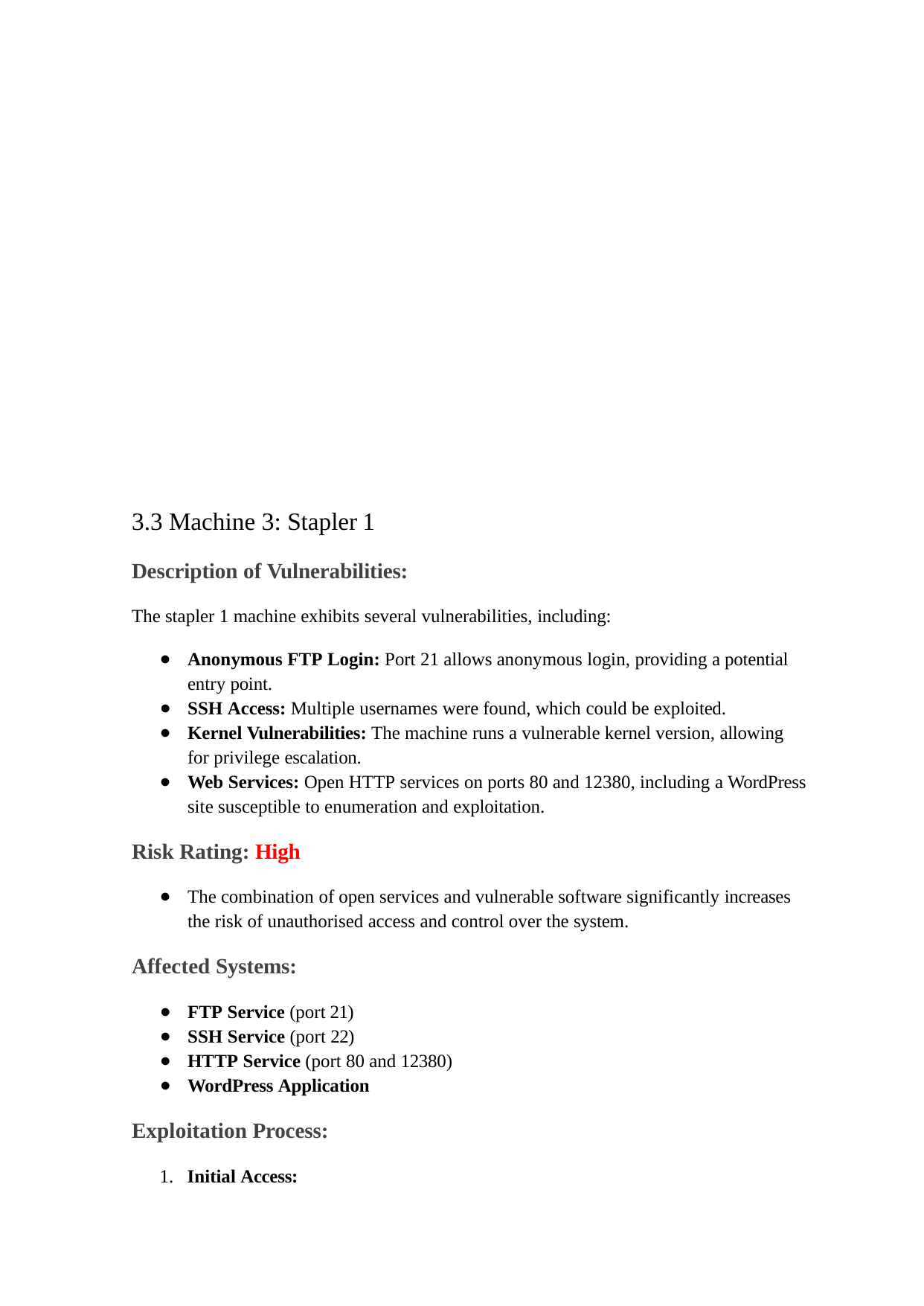

3.3 Machine 3: Stapler 1
Description of Vulnerabilities:
The stapler 1 machine exhibits several vulnerabilities, including:
Anonymous FTP Login: Port 21 allows anonymous login, providing a potential entry point.
SSH Access: Multiple usernames were found, which could be exploited.
Kernel Vulnerabilities: The machine runs a vulnerable kernel version, allowing for privilege escalation.
Web Services: Open HTTP services on ports 80 and 12380, including a WordPress site susceptible to enumeration and exploitation.
Risk Rating: High
The combination of open services and vulnerable software significantly increases the risk of unauthorised access and control over the system.
Affected Systems:
FTP Service (port 21)
SSH Service (port 22)
HTTP Service (port 80 and 12380)
WordPress Application
Exploitation Process:
1.  Initial Access: